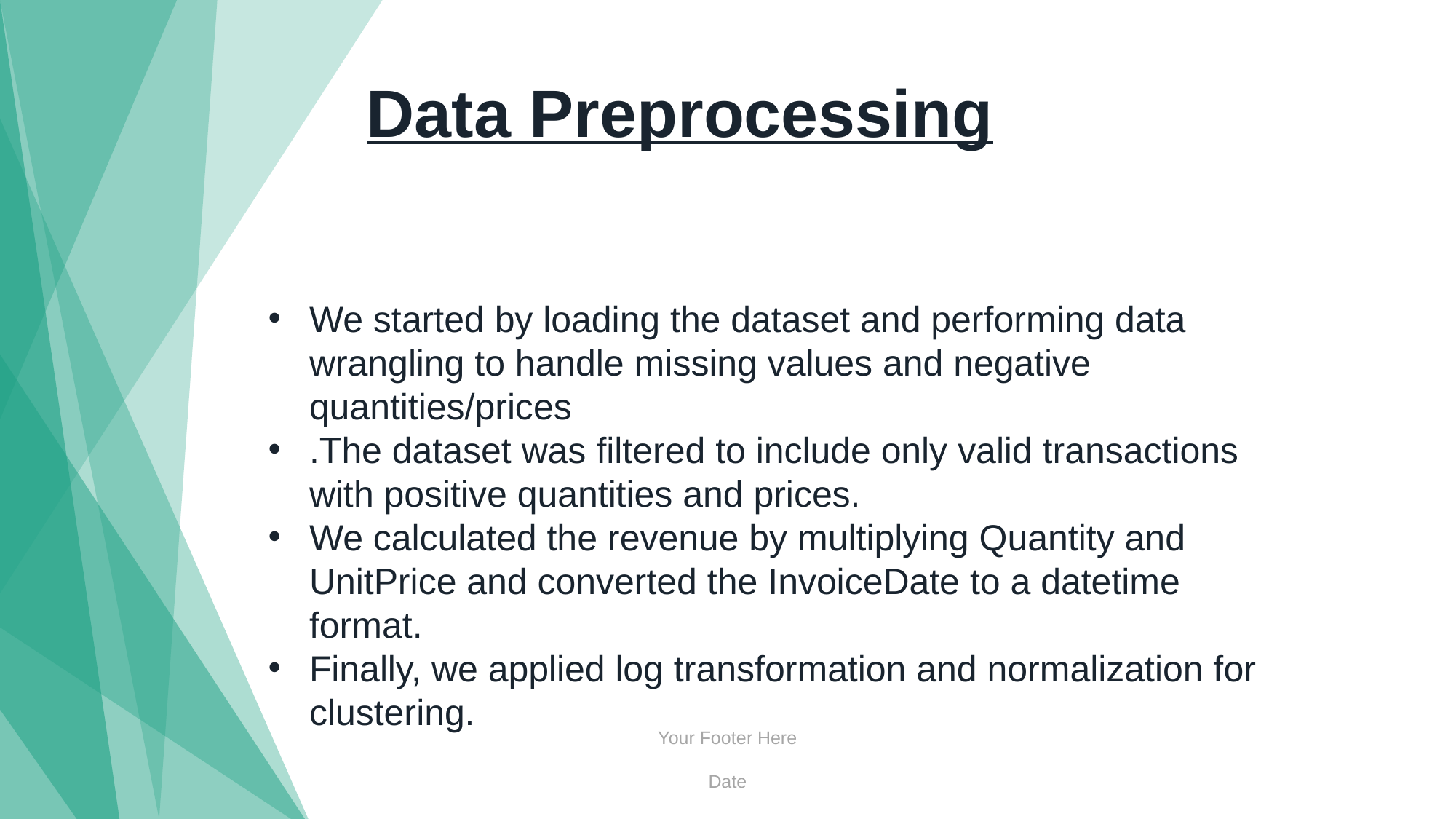

Data Preprocessing
We started by loading the dataset and performing data wrangling to handle missing values and negative quantities/prices
.The dataset was filtered to include only valid transactions with positive quantities and prices.
We calculated the revenue by multiplying Quantity and UnitPrice and converted the InvoiceDate to a datetime format.
Finally, we applied log transformation and normalization for clustering.
Your Footer Here
Date
6